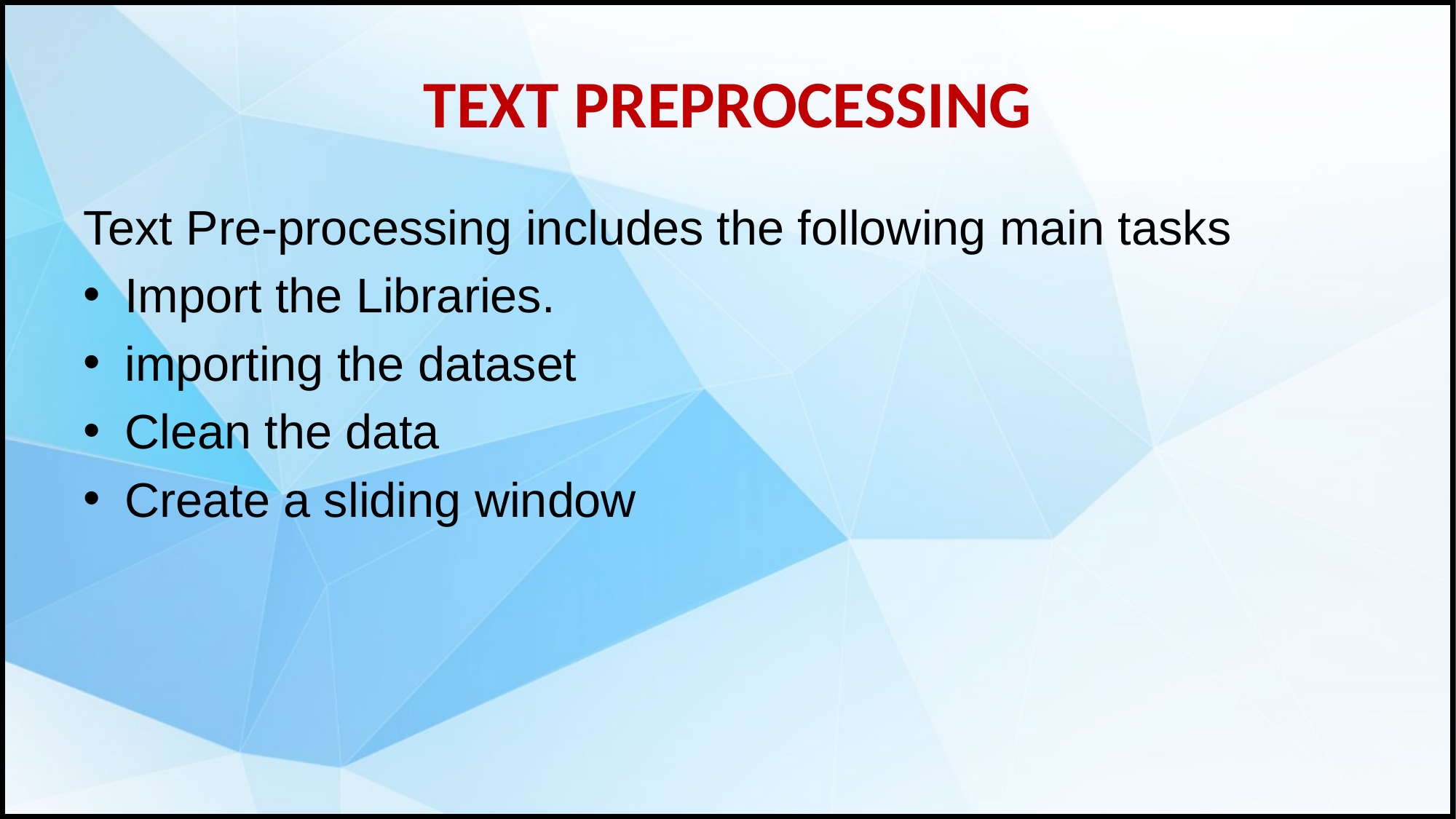

# TEXT PREPROCESSING
Text Pre-processing includes the following main tasks
Import the Libraries.
importing the dataset
Clean the data
Create a sliding window